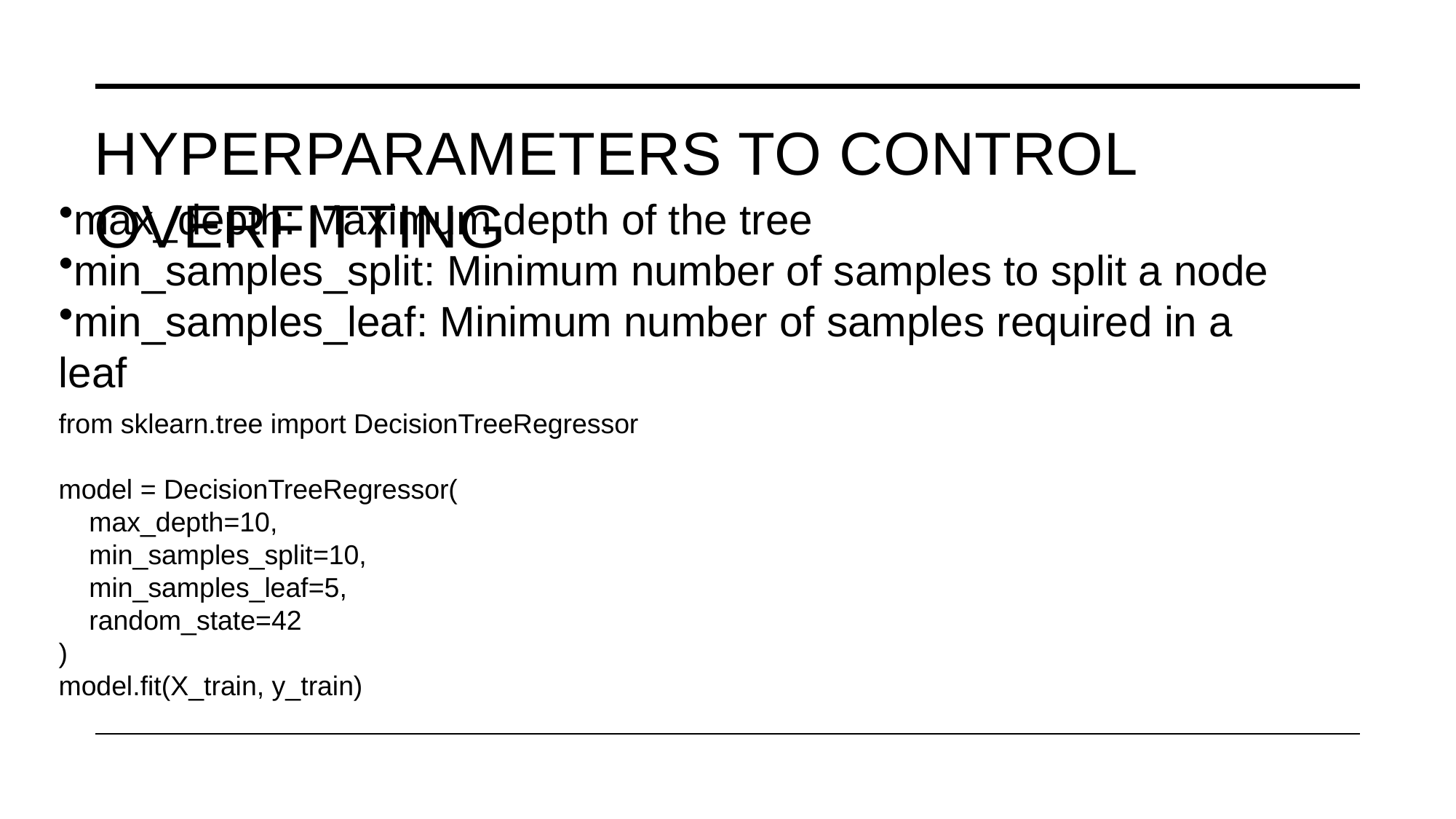

# Hyperparameters to Control Overfitting
max_depth: Maximum depth of the tree
min_samples_split: Minimum number of samples to split a node
min_samples_leaf: Minimum number of samples required in a leaf
from sklearn.tree import DecisionTreeRegressor

model = DecisionTreeRegressor(
    max_depth=10,
    min_samples_split=10,
    min_samples_leaf=5,
    random_state=42
)
model.fit(X_train, y_train)